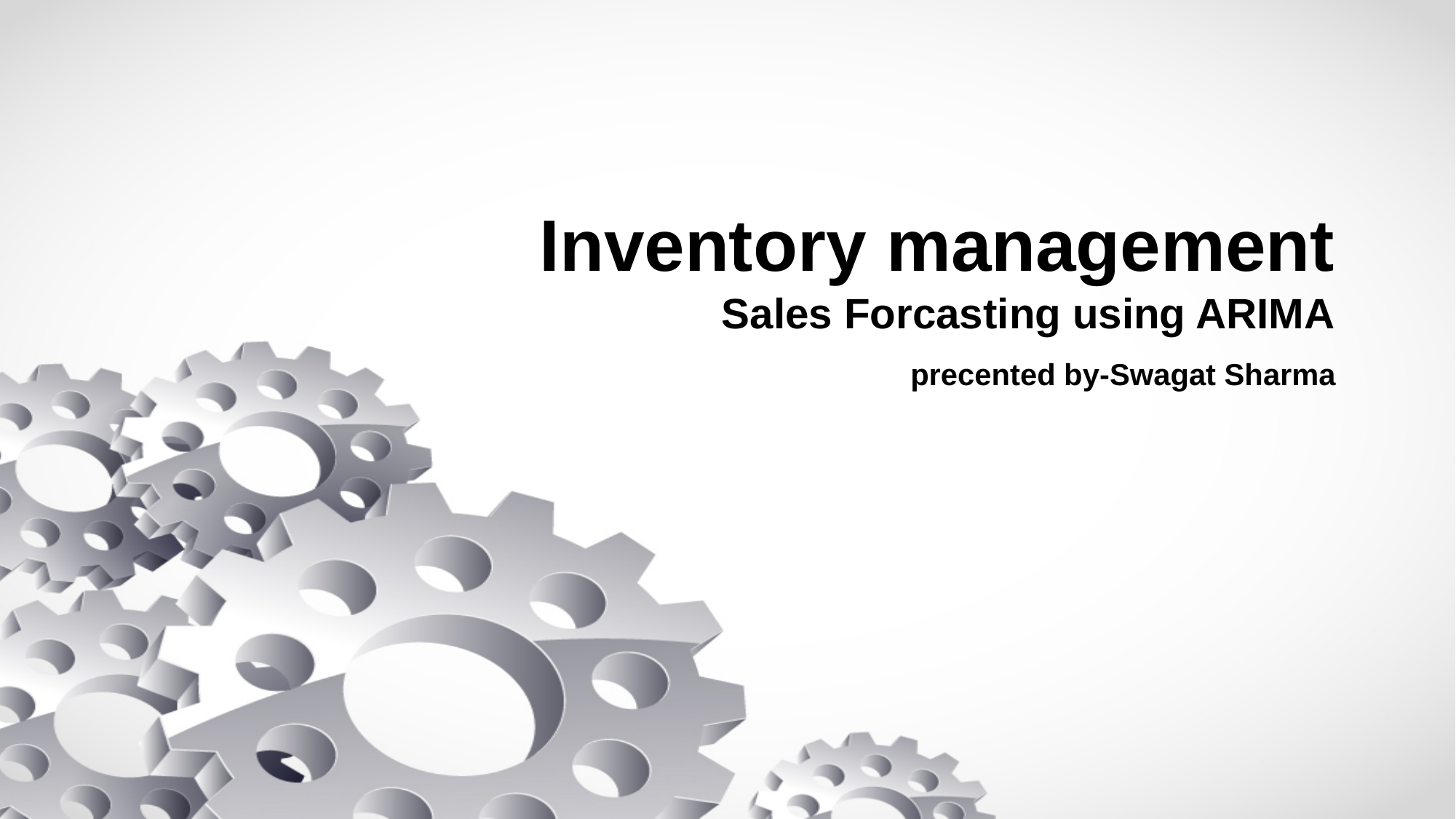

# Inventory management Sales Forcasting using ARIMA
precented by-Swagat Sharma